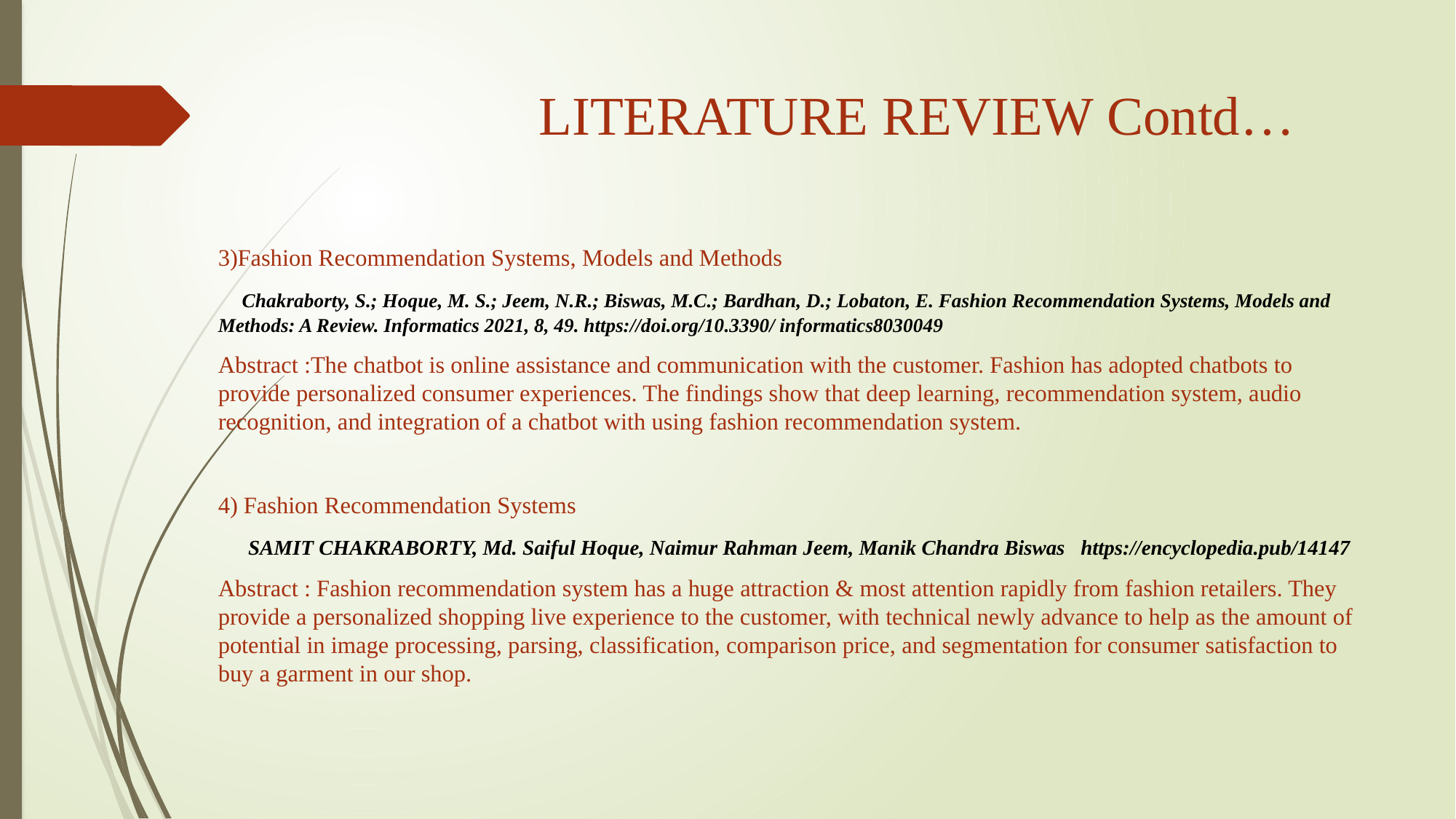

# LITERATURE REVIEW Contd…

3)Fashion Recommendation Systems, Models and Methods
    Chakraborty, S.; Hoque, M. S.; Jeem, N.R.; Biswas, M.C.; Bardhan, D.; Lobaton, E. Fashion Recommendation Systems, Models and Methods: A Review. Informatics 2021, 8, 49. https://doi.org/10.3390/ informatics8030049
Abstract :The chatbot is online assistance and communication with the customer. Fashion has adopted chatbots to provide personalized consumer experiences. The findings show that deep learning, recommendation system, audio recognition, and integration of a chatbot with using fashion recommendation system.

4) Fashion Recommendation Systems
     SAMIT CHAKRABORTY, Md. Saiful Hoque, Naimur Rahman Jeem, Manik Chandra Biswas   https://encyclopedia.pub/14147
Abstract : Fashion recommendation system has a huge attraction & most attention rapidly from fashion retailers. They provide a personalized shopping live experience to the customer, with technical newly advance to help as the amount of potential in image processing, parsing, classification, comparison price, and segmentation for consumer satisfaction to buy a garment in our shop.